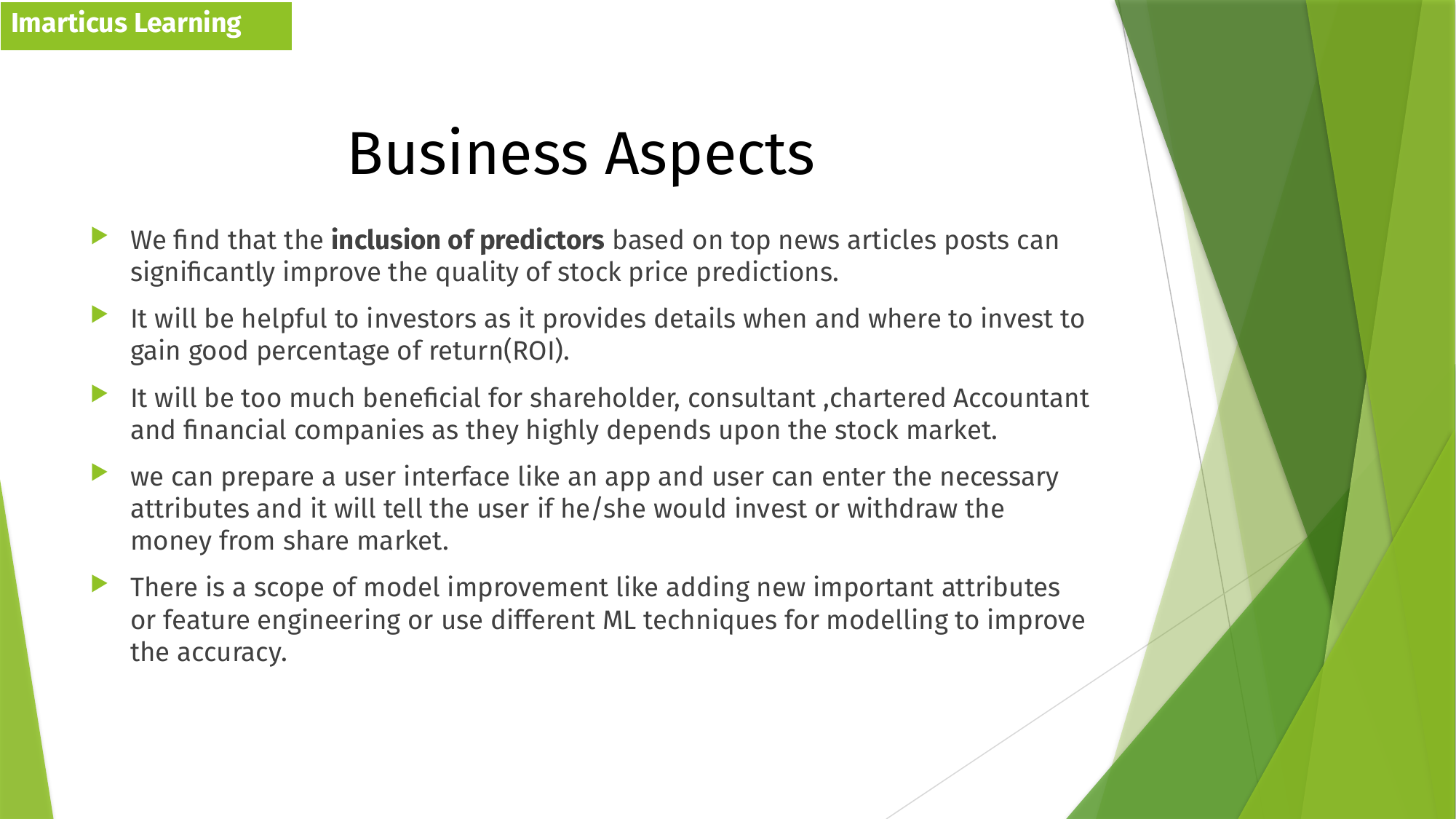

| Imarticus Learning |
| --- |
# Business Aspects
We find that the inclusion of predictors based on top news articles posts can significantly improve the quality of stock price predictions.
It will be helpful to investors as it provides details when and where to invest to gain good percentage of return(ROI).
It will be too much beneficial for shareholder, consultant ,chartered Accountant and financial companies as they highly depends upon the stock market.
we can prepare a user interface like an app and user can enter the necessary attributes and it will tell the user if he/she would invest or withdraw the money from share market.
There is a scope of model improvement like adding new important attributes or feature engineering or use different ML techniques for modelling to improve the accuracy.